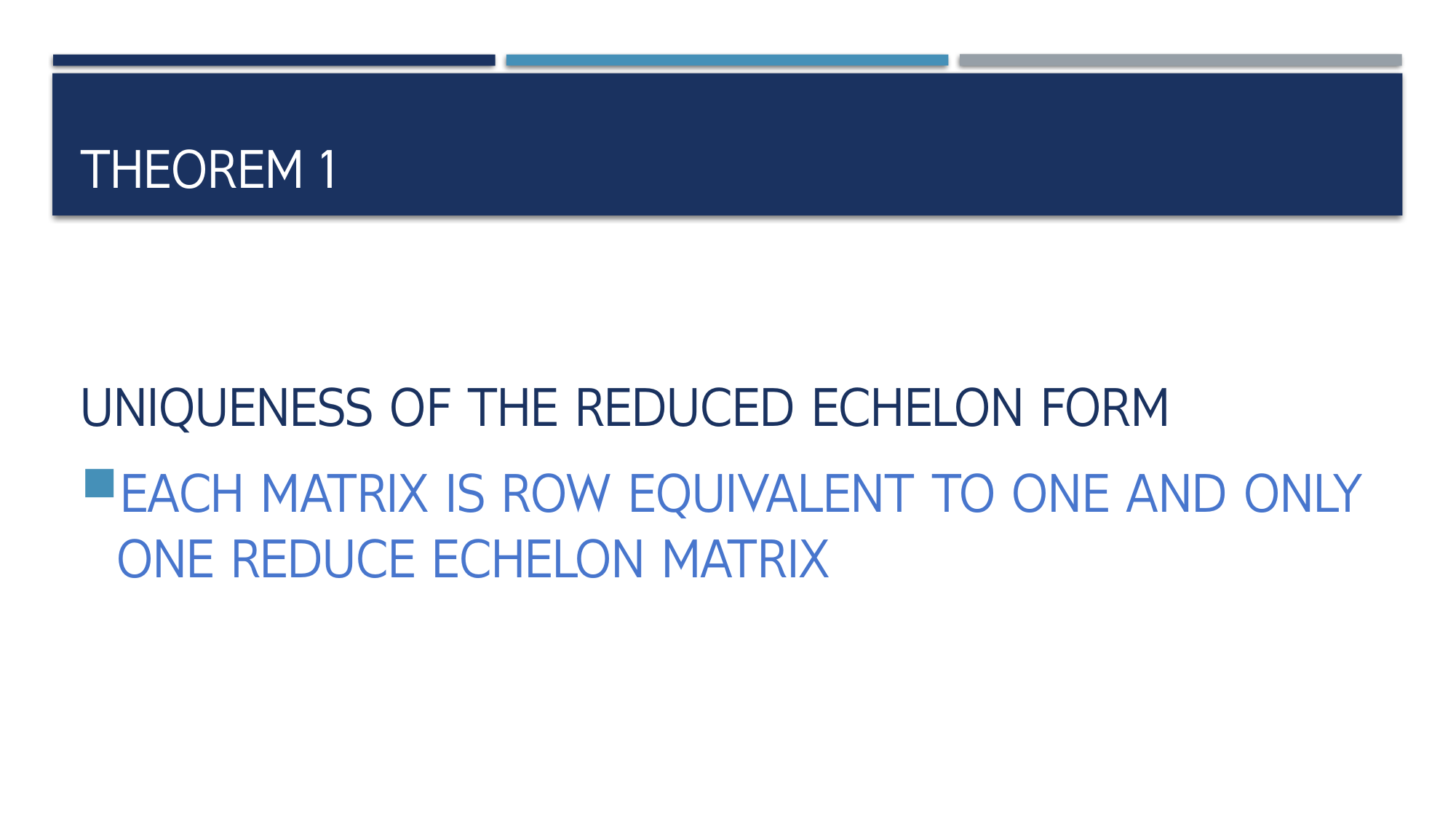

# THEOREM 1
UNIQUENESS OF THE REDUCED ECHELON FORM
EACH MATRIX IS ROW EQUIVALENT TO ONE AND ONLY ONE REDUCE ECHELON MATRIX